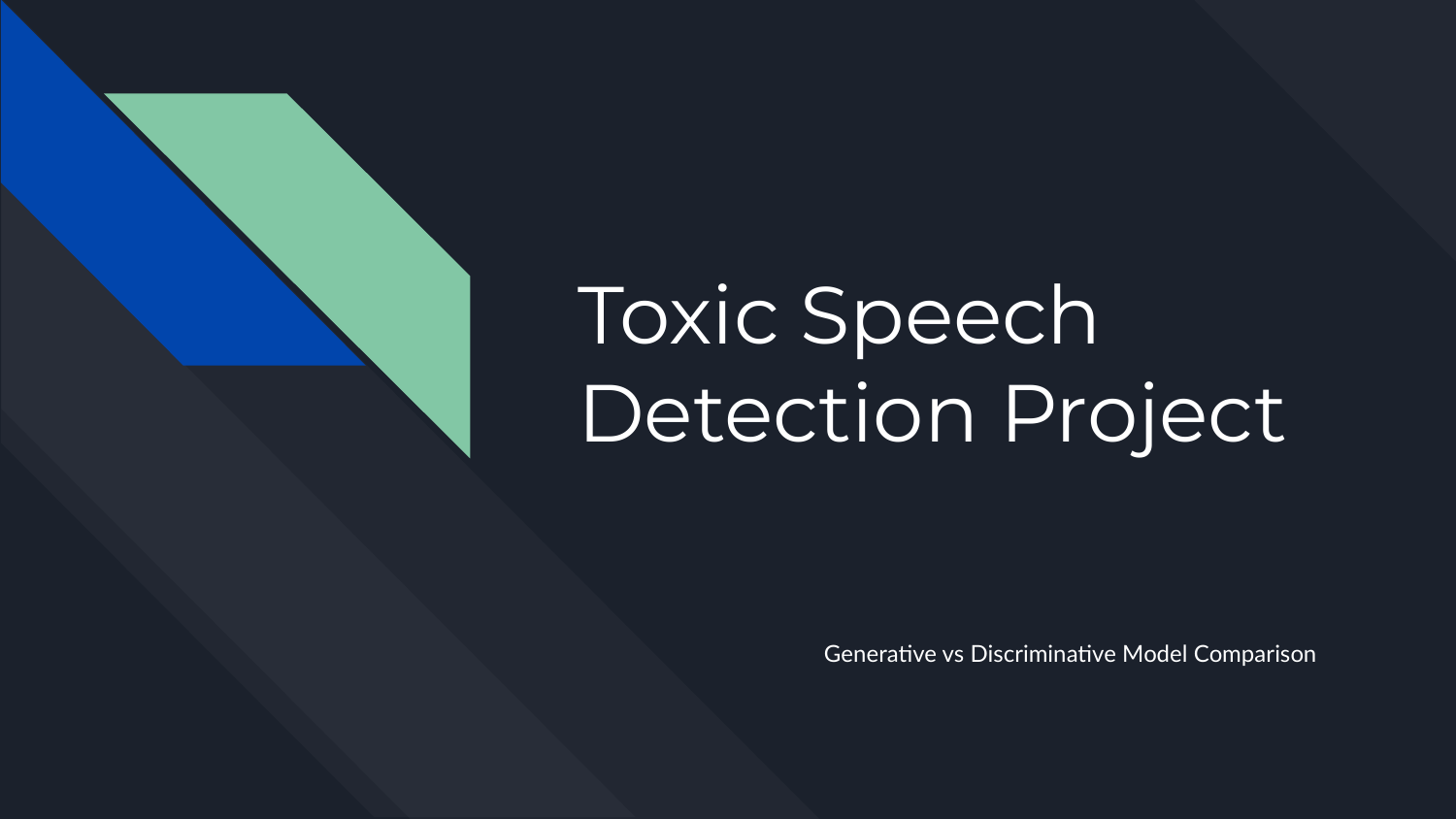

# Toxic Speech Detection Project
Generative vs Discriminative Model Comparison